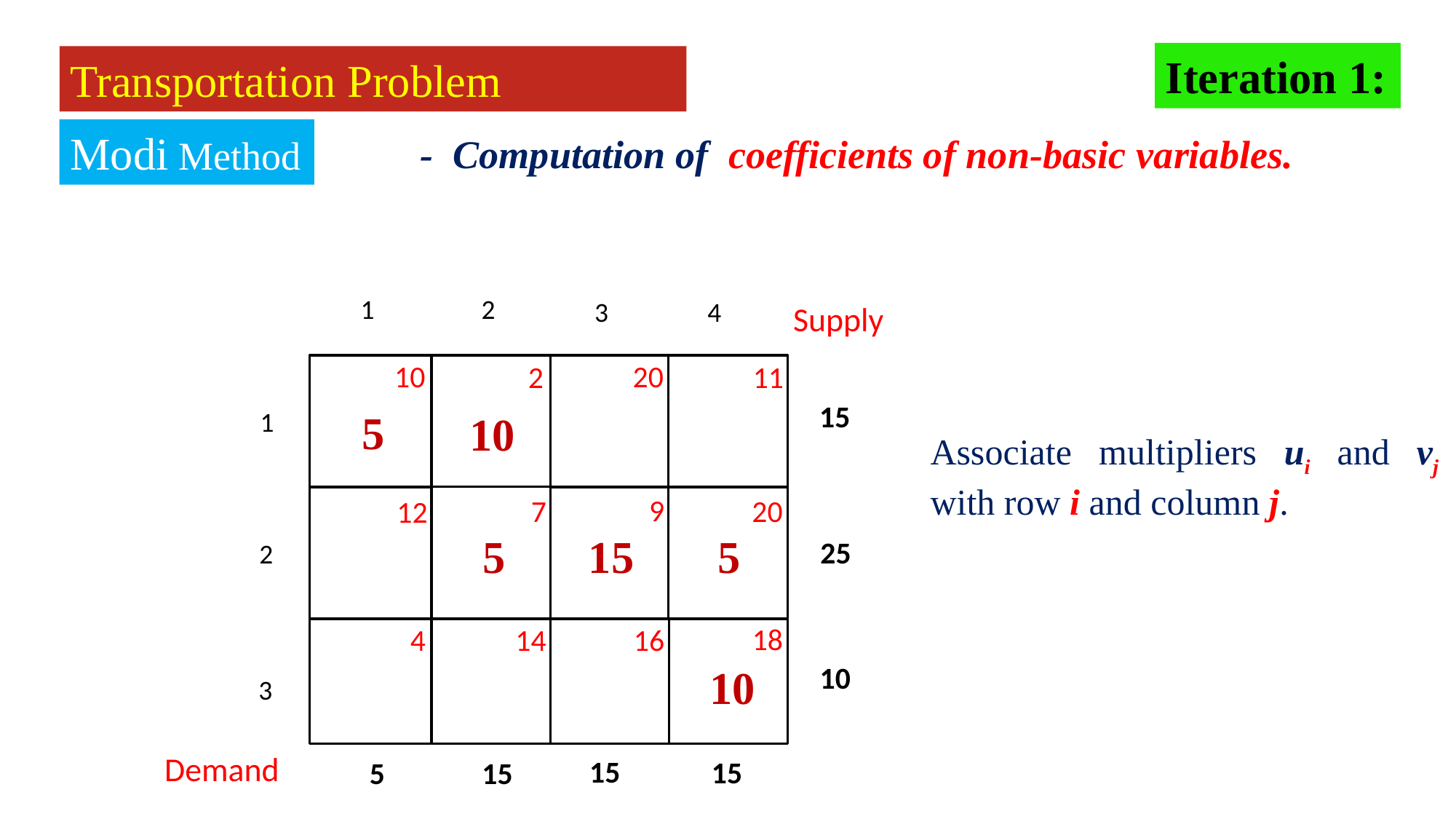

Iteration 1:
Transportation Problem
Modi Method
-  Computation of  coefficients of non-basic variables.
2
1
4
3

1
2
3

Supply
10
20
11
2
12
9
7
20
16
18
14
4
15
5
10
Associate multipliers ui and vj with row i and column j.
25
15
5
5
10
10
15
15
5
15
Demand